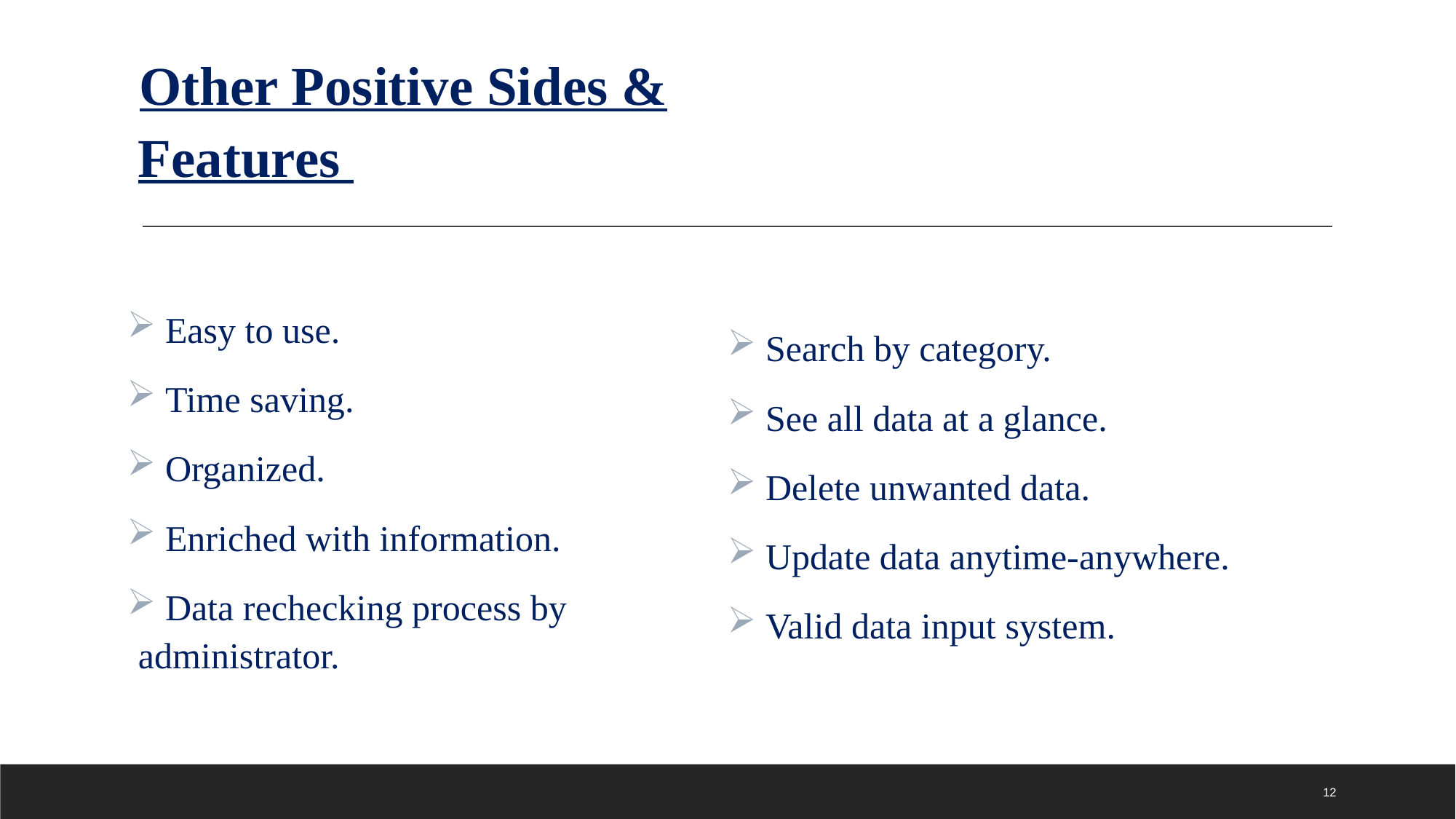

Other Positive Sides & Features

 Easy to use.
 Time saving.
 Organized.
 Enriched with information.
 Data rechecking process by administrator.

 Search by category.
 See all data at a glance.
 Delete unwanted data.
 Update data anytime-anywhere.
 Valid data input system.
12